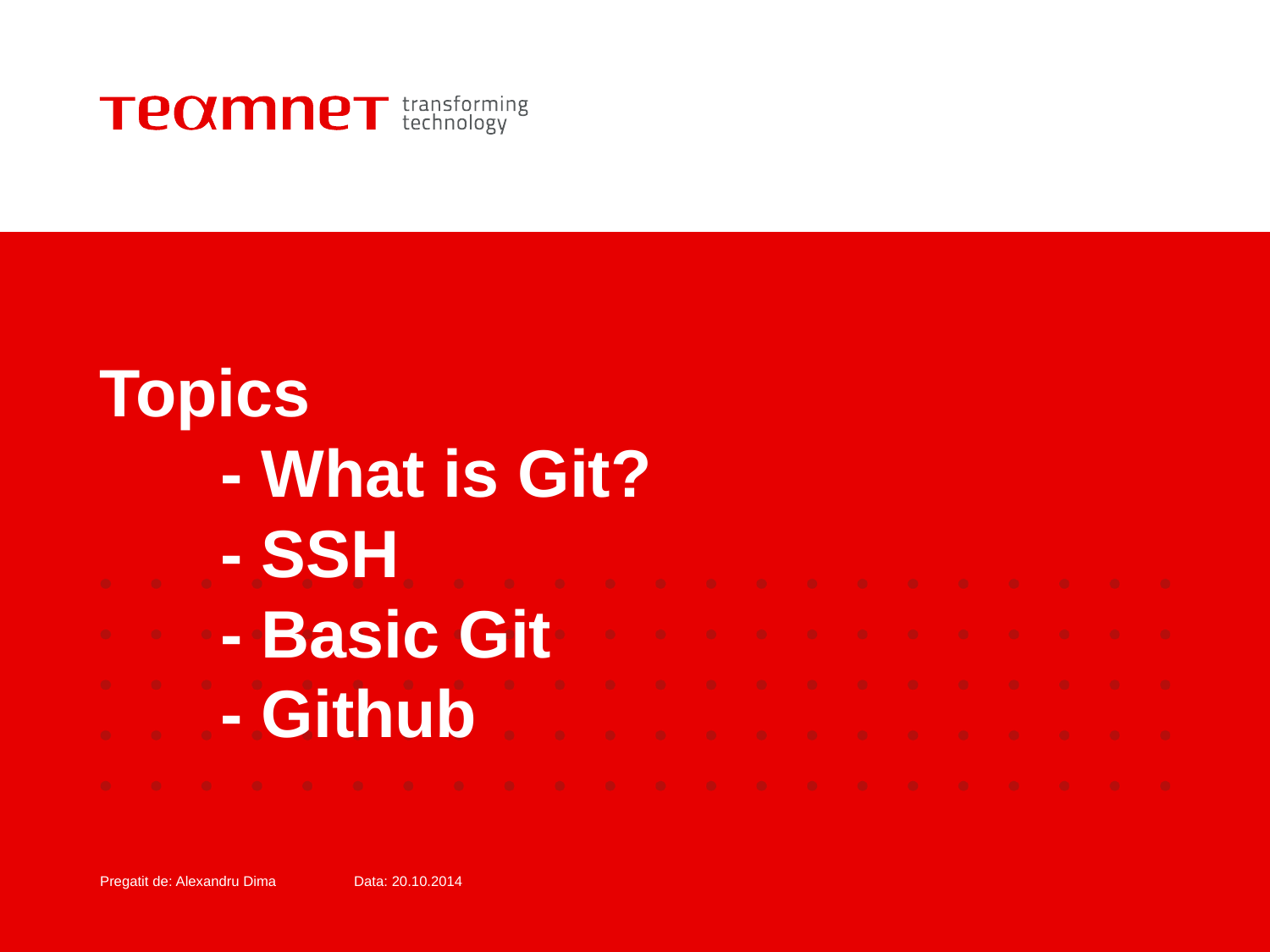

# Topics - What is Git? - SSH - Basic Git - Github
Pregatit de: Alexandru Dima 	Data: 20.10.2014